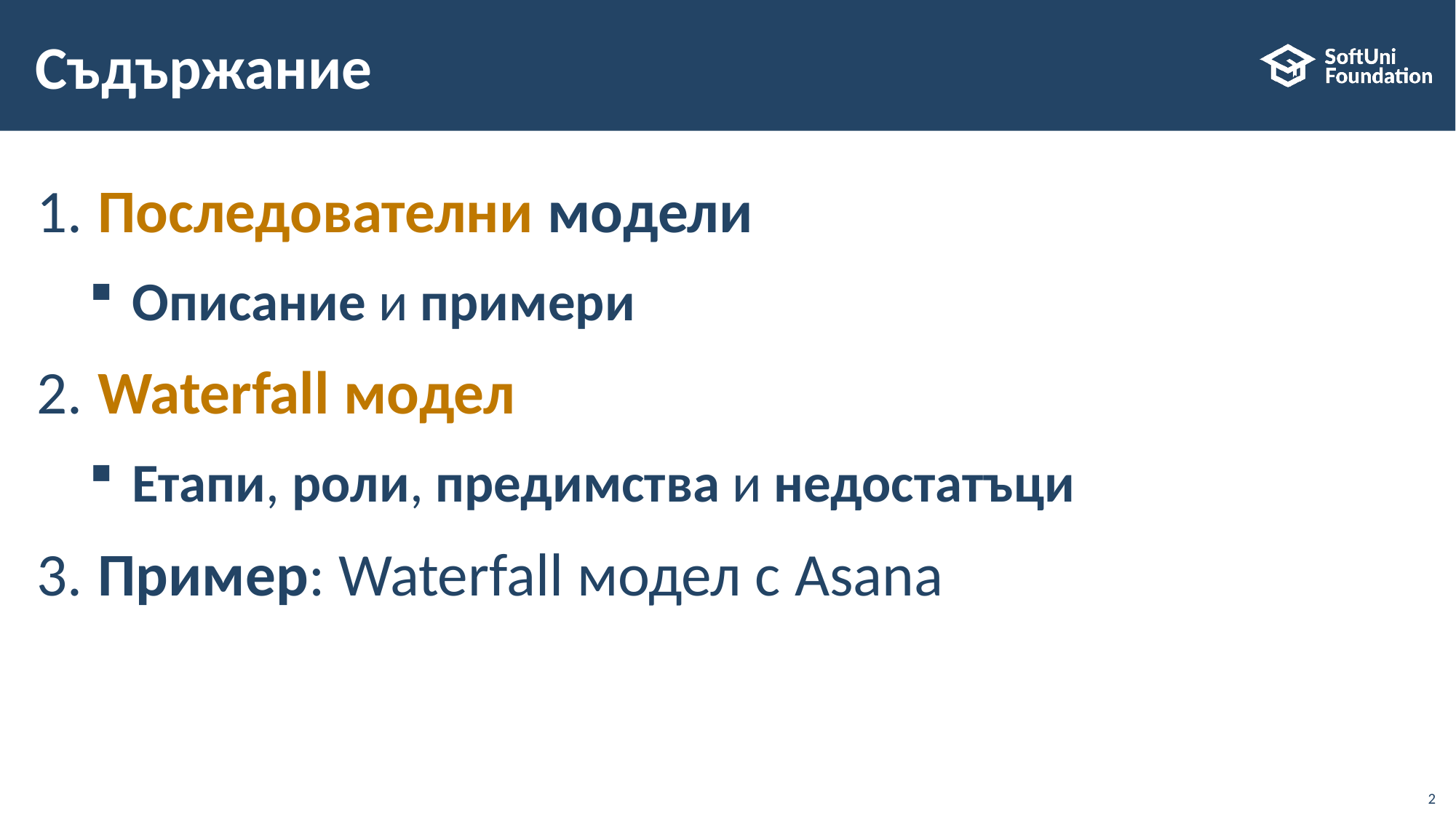

# Съдържание
​​Последователни модели
Описание и примери
​Waterfall модел
Етапи, роли, предимства и недостатъци
​Пример: Waterfall модел с Asana

2